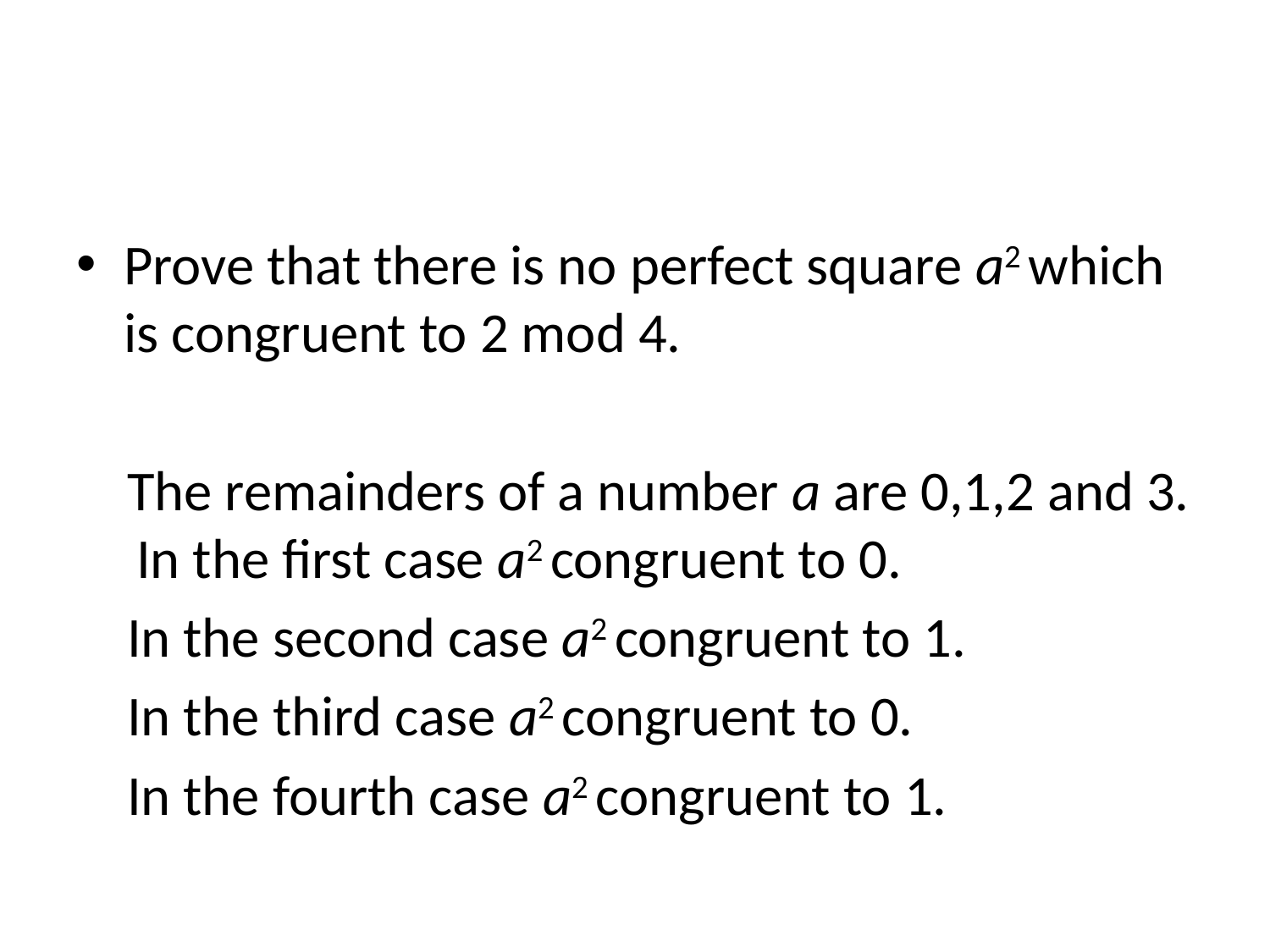

Prove that there is no perfect square a2 which is congruent to 2 mod 4.

    The remainders of a number a are 0,1,2 and 3.  In the first case a2 congruent to 0.
    In the second case a2 congruent to 1.
    In the third case a2 congruent to 0.
    In the fourth case a2 congruent to 1.